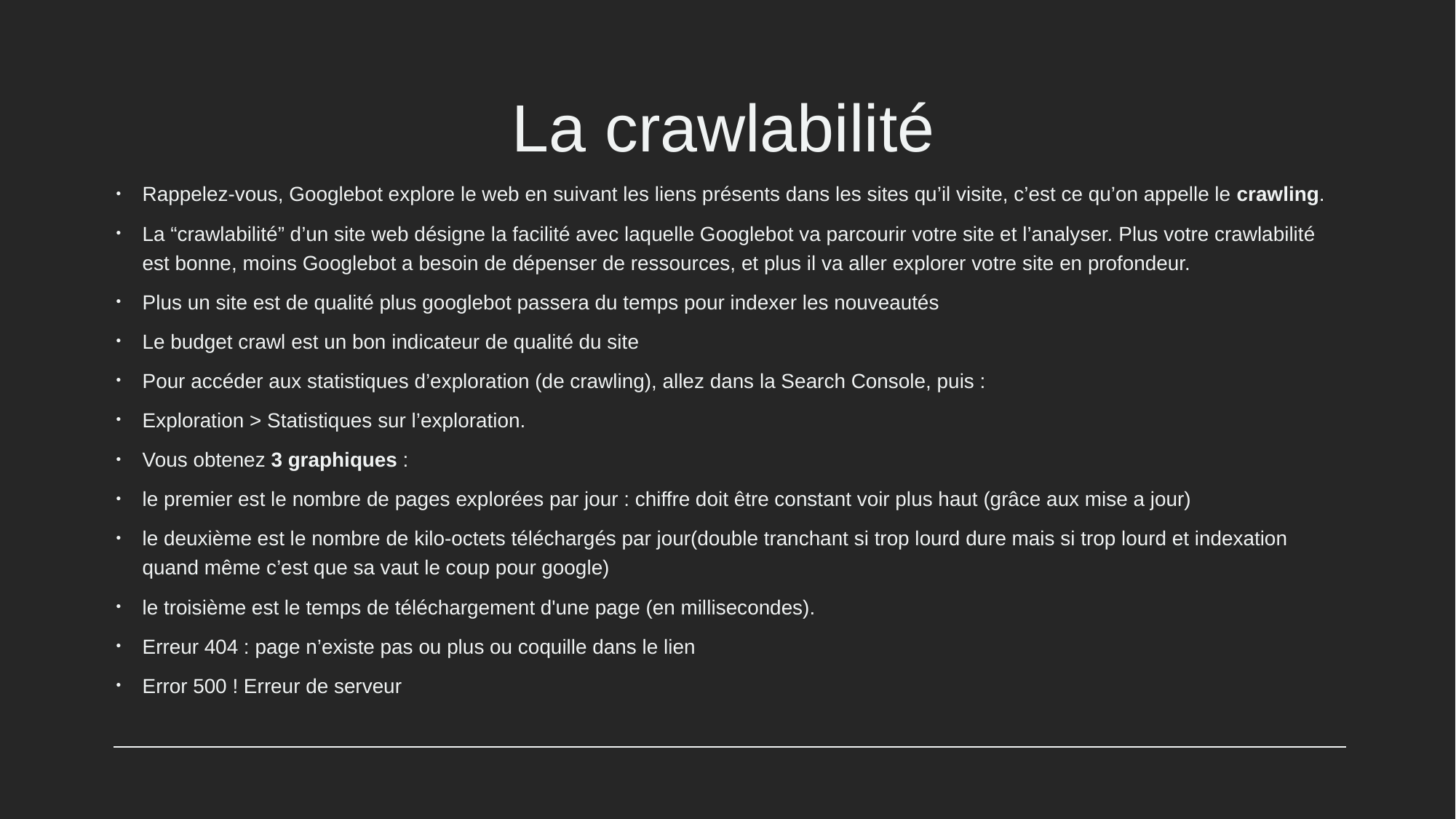

# La crawlabilité
Rappelez-vous, Googlebot explore le web en suivant les liens présents dans les sites qu’il visite, c’est ce qu’on appelle le crawling.
La “crawlabilité” d’un site web désigne la facilité avec laquelle Googlebot va parcourir votre site et l’analyser. Plus votre crawlabilité est bonne, moins Googlebot a besoin de dépenser de ressources, et plus il va aller explorer votre site en profondeur.
Plus un site est de qualité plus googlebot passera du temps pour indexer les nouveautés
Le budget crawl est un bon indicateur de qualité du site
Pour accéder aux statistiques d’exploration (de crawling), allez dans la Search Console, puis :
Exploration > Statistiques sur l’exploration.
Vous obtenez 3 graphiques :
le premier est le nombre de pages explorées par jour : chiffre doit être constant voir plus haut (grâce aux mise a jour)
le deuxième est le nombre de kilo-octets téléchargés par jour(double tranchant si trop lourd dure mais si trop lourd et indexation quand même c’est que sa vaut le coup pour google)
le troisième est le temps de téléchargement d'une page (en millisecondes).
Erreur 404 : page n’existe pas ou plus ou coquille dans le lien
Error 500 ! Erreur de serveur